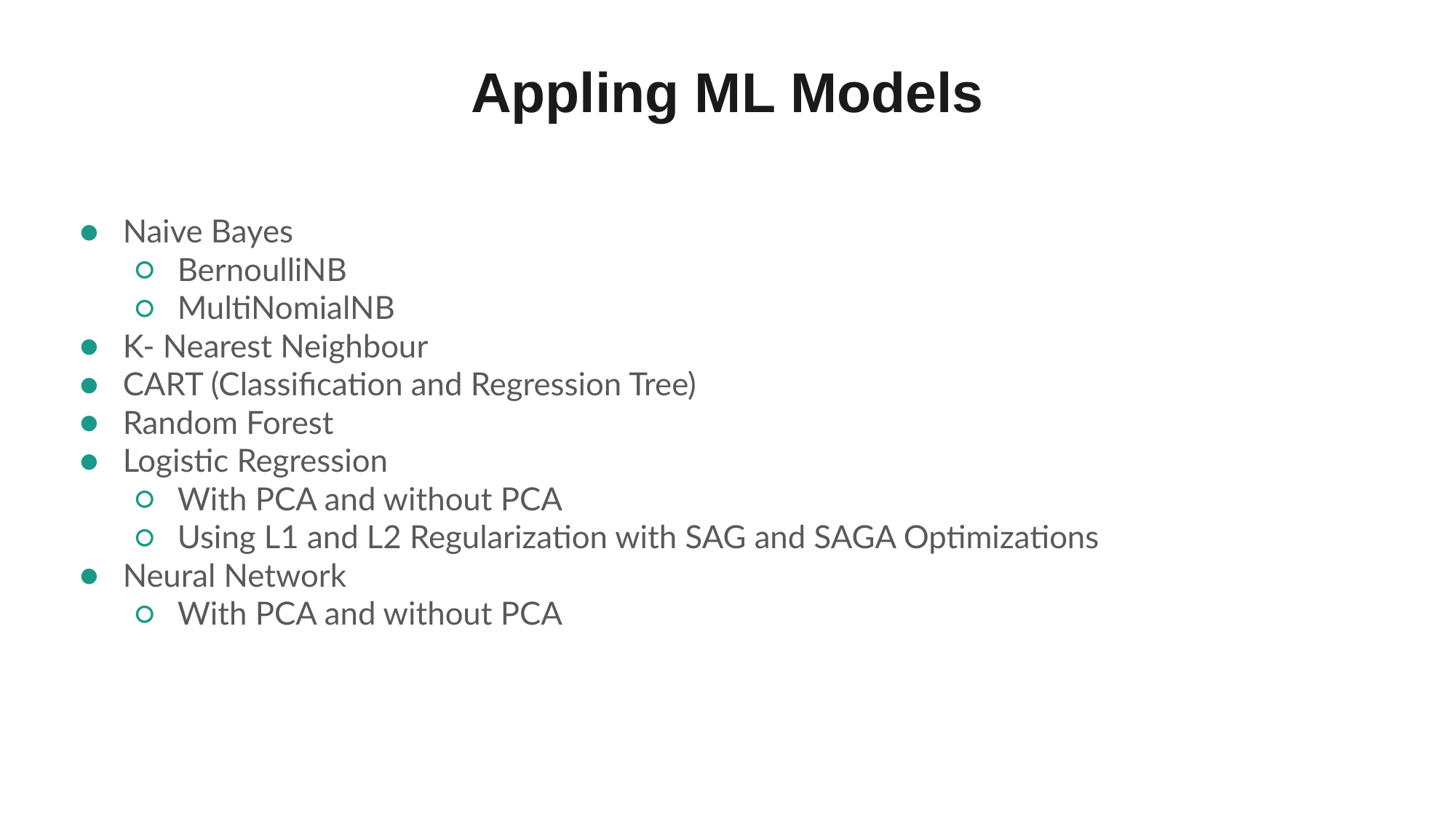

# Appling ML Models
Naive Bayes
BernoulliNB
MultiNomialNB
K- Nearest Neighbour
CART (Classification and Regression Tree)
Random Forest
Logistic Regression
With PCA and without PCA
Using L1 and L2 Regularization with SAG and SAGA Optimizations
Neural Network
With PCA and without PCA